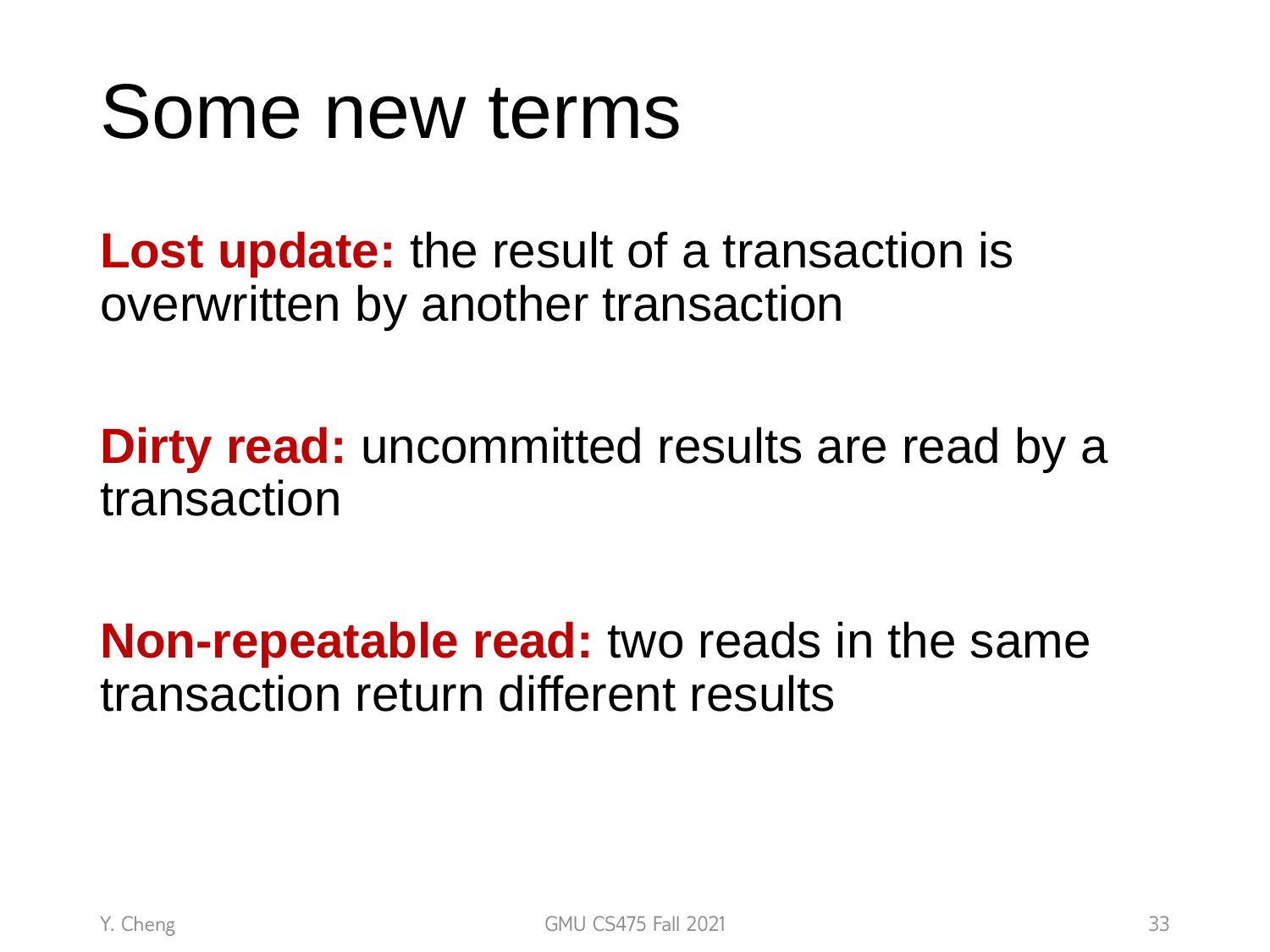

# Some new terms
Lost update: the result of a transaction is overwritten by another transaction

Dirty read: uncommitted results are read by a transaction

Non-repeatable read: two reads in the same transaction return different results

Y. Cheng
GMU CS475 Fall 2021
33